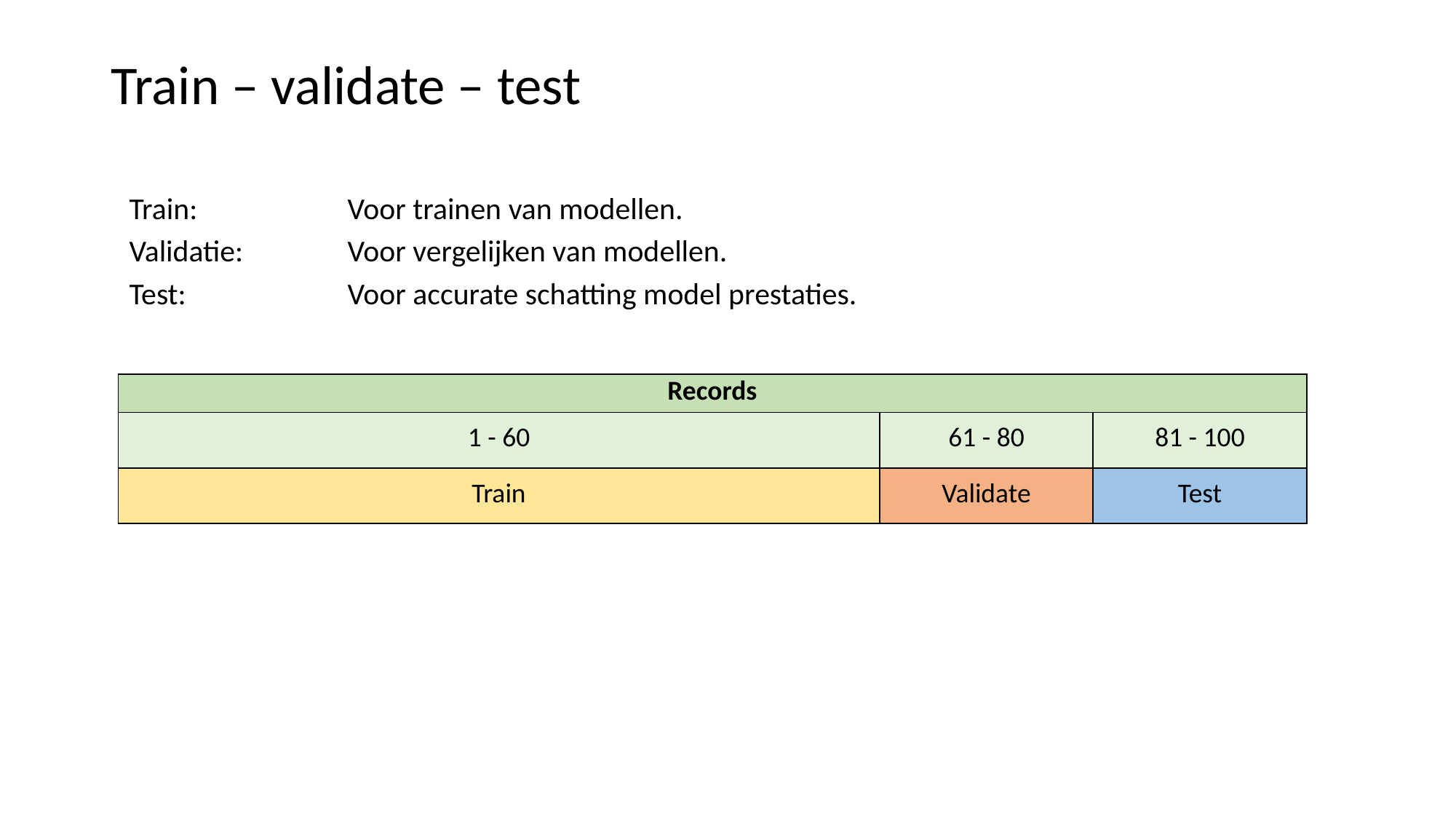

# Train – validate – test
Train:		Voor trainen van modellen.
Validatie:	Voor vergelijken van modellen.
Test:		Voor accurate schatting model prestaties.

| Records |  |  |
| --- | --- | --- |
| 1 - 60 | 61 - 80 | 81 - 100 |
| Train | Validate | Test |